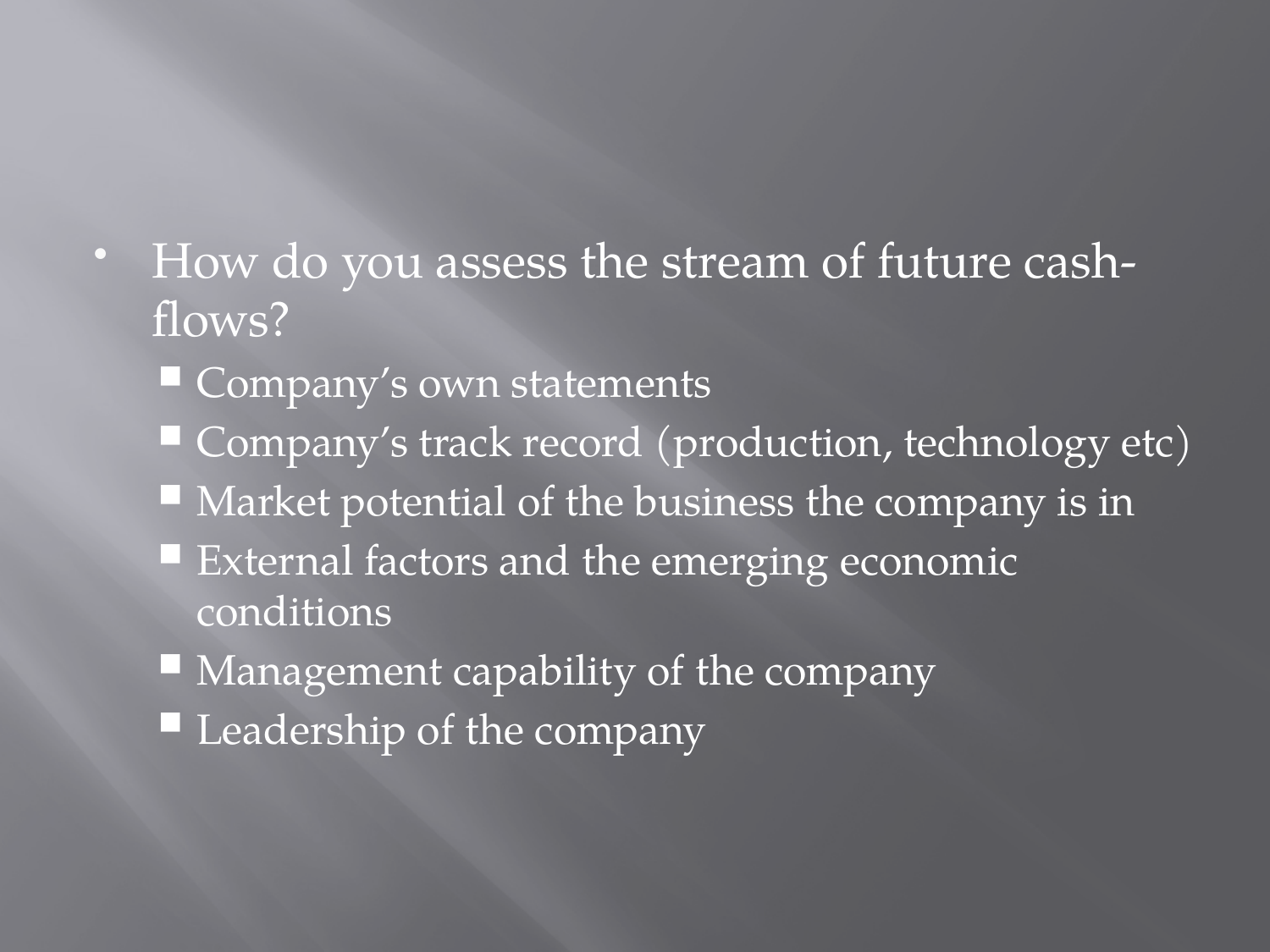

#
How do you assess the stream of future cash-flows?
Company’s own statements
Company’s track record (production, technology etc)
Market potential of the business the company is in
External factors and the emerging economic conditions
Management capability of the company
Leadership of the company